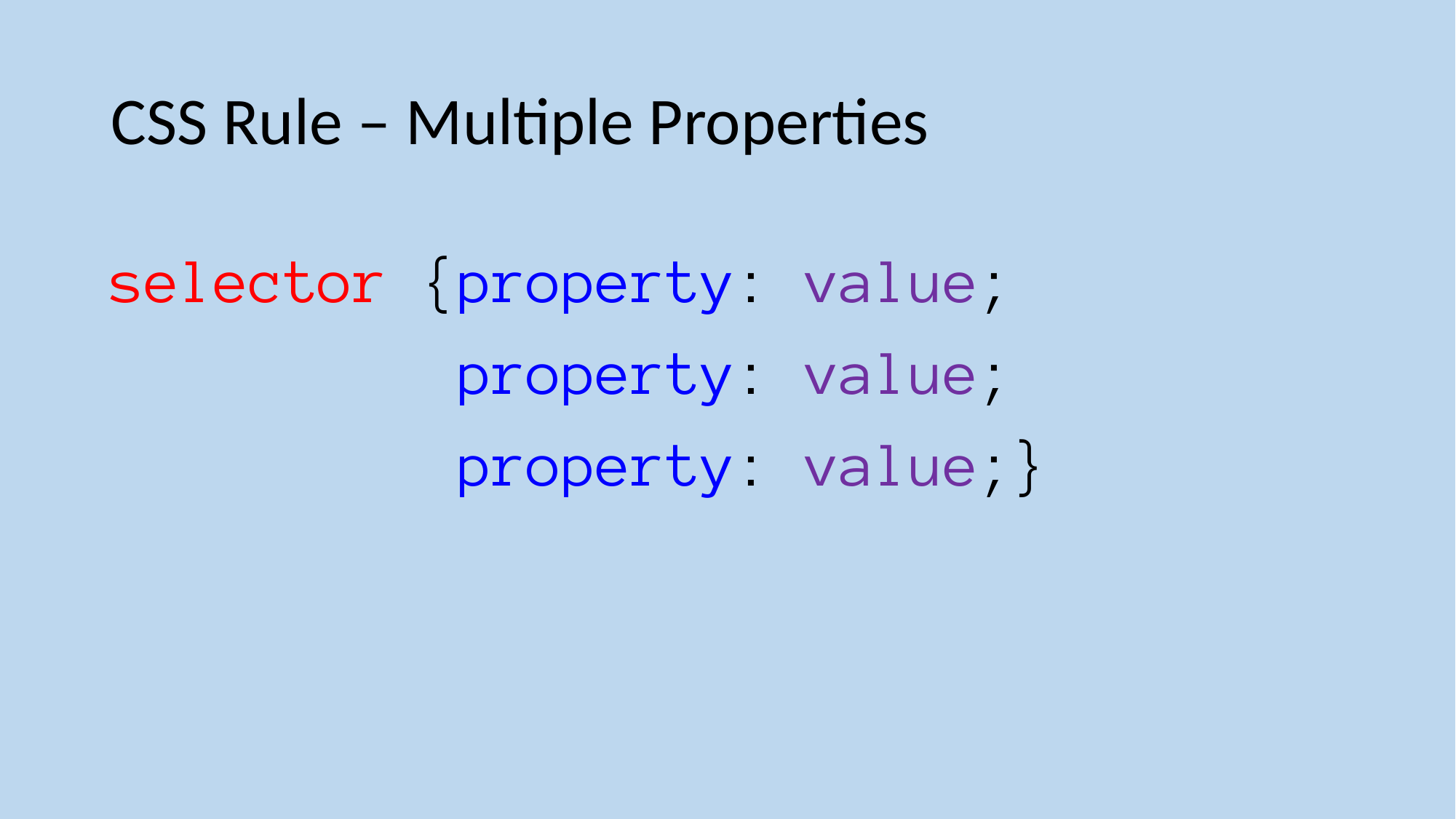

# CSS Rule – Multiple Properties
selector {property: value;
          property: value;
          property: value;}